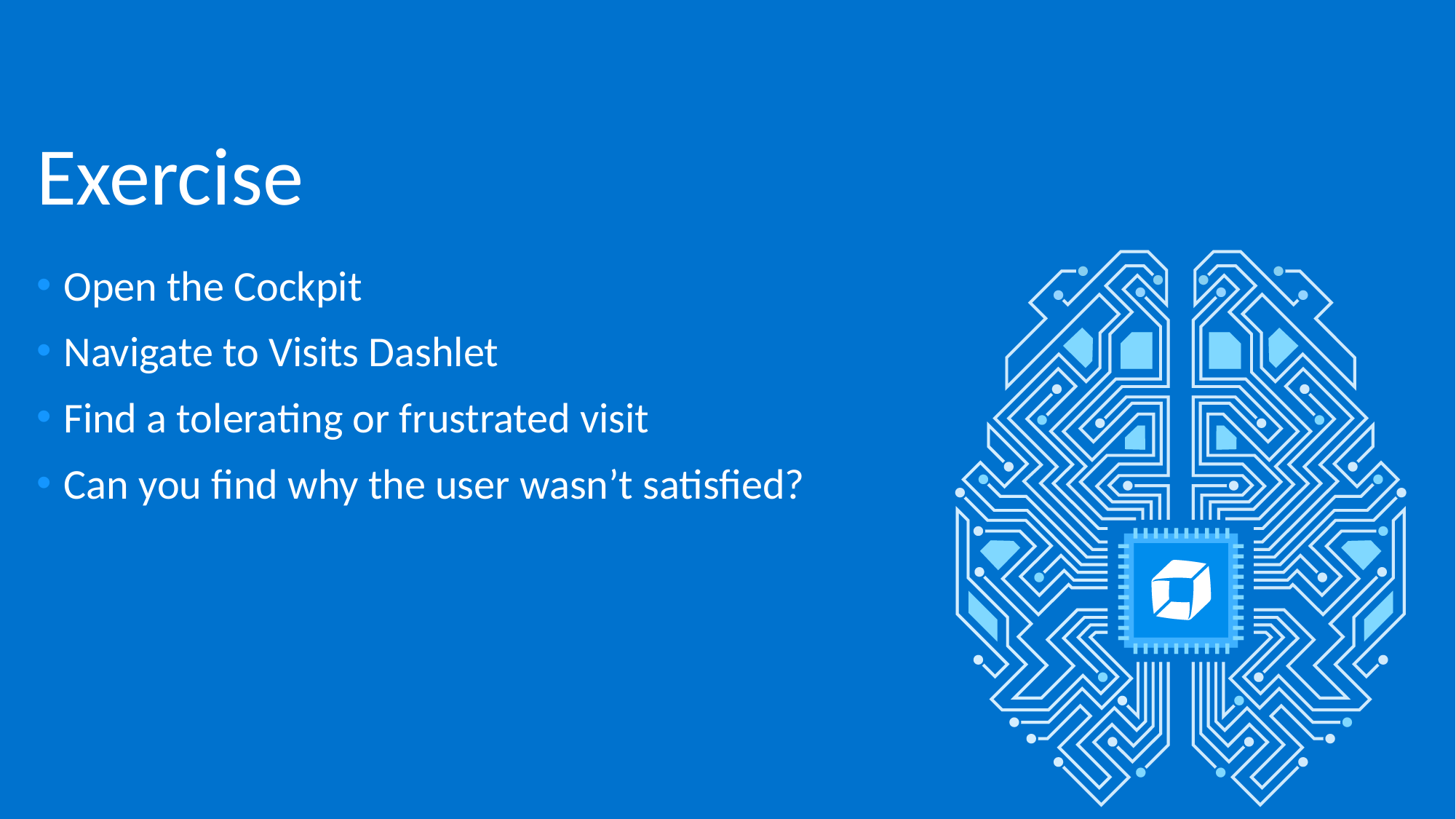

# Exercise
Open the Cockpit
Navigate to Visits Dashlet
Find a tolerating or frustrated visit
Can you find why the user wasn’t satisfied?